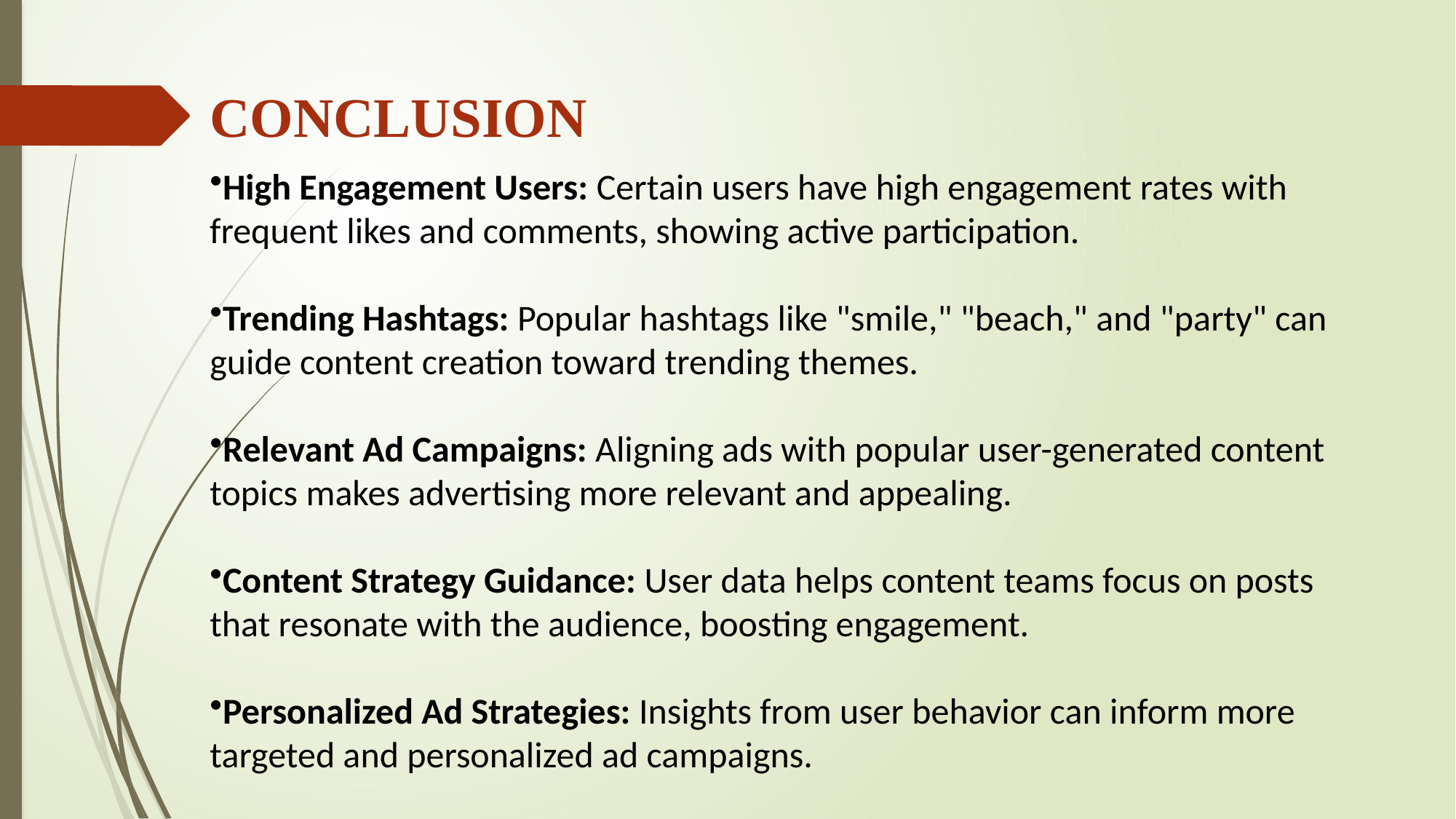

# CONCLUSION
High Engagement Users: Certain users have high engagement rates with frequent likes and comments, showing active participation.

Trending Hashtags: Popular hashtags like "smile," "beach," and "party" can guide content creation toward trending themes.

Relevant Ad Campaigns: Aligning ads with popular user-generated content topics makes advertising more relevant and appealing.

Content Strategy Guidance: User data helps content teams focus on posts that resonate with the audience, boosting engagement.

Personalized Ad Strategies: Insights from user behavior can inform more targeted and personalized ad campaigns.